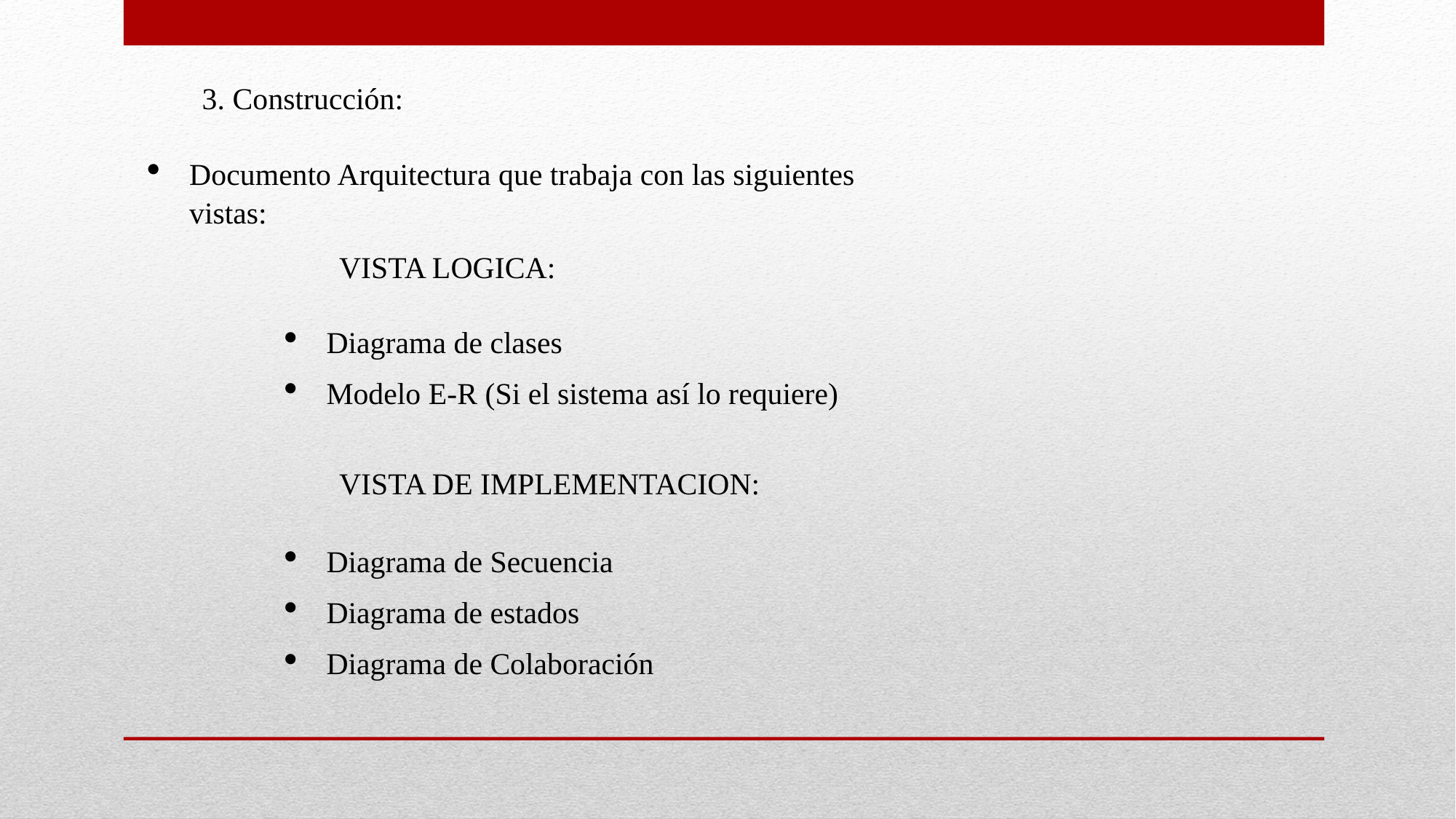

3. Construcción:
Documento Arquitectura que trabaja con las siguientes vistas:
VISTA LOGICA:
Diagrama de clases
Modelo E-R (Si el sistema así lo requiere)
VISTA DE IMPLEMENTACION:
Diagrama de Secuencia
Diagrama de estados
Diagrama de Colaboración